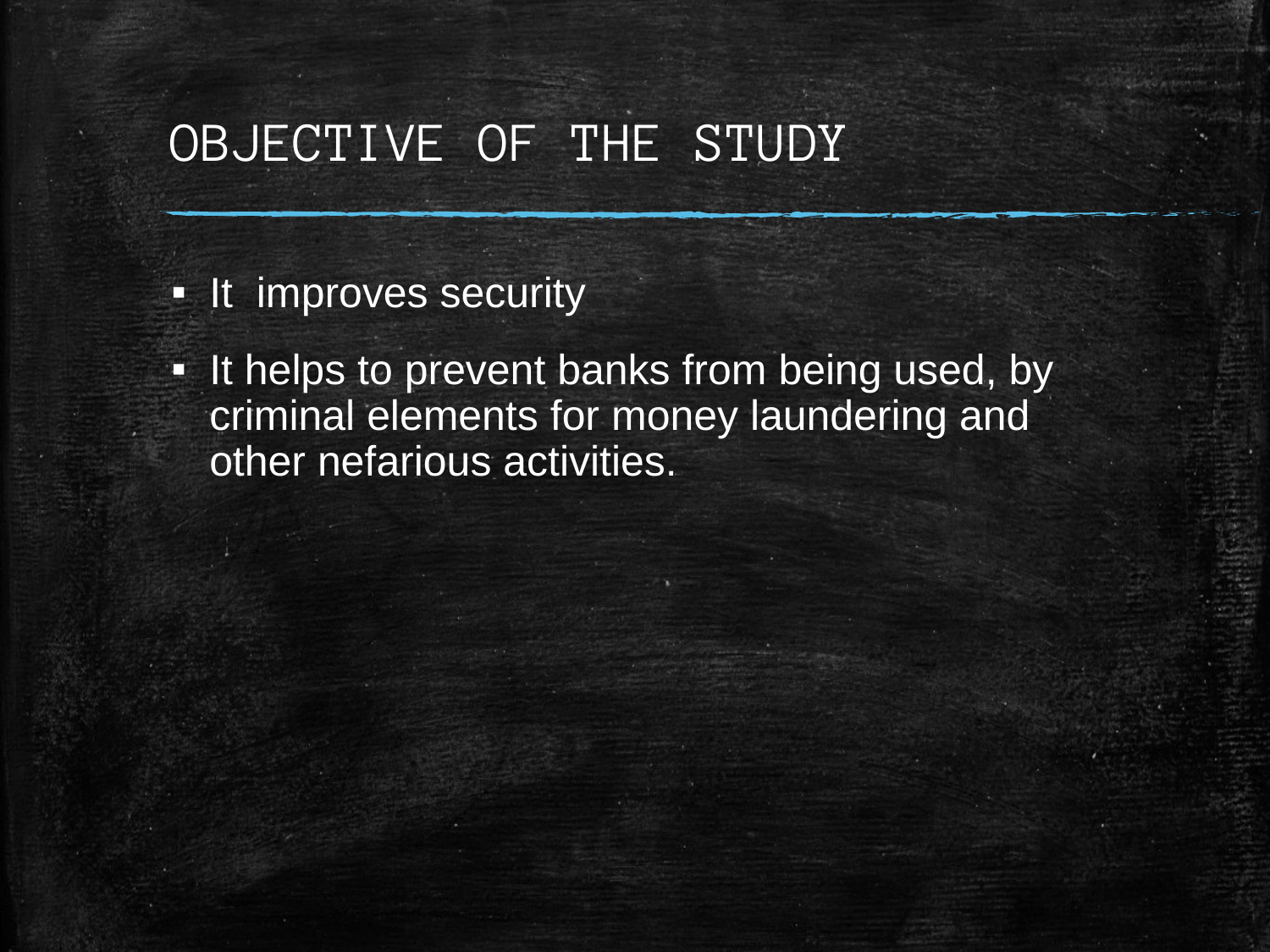

# OBJECTIVE OF THE STUDY
It  improves security
It helps to prevent banks from being used, by criminal elements for money laundering and other nefarious activities.